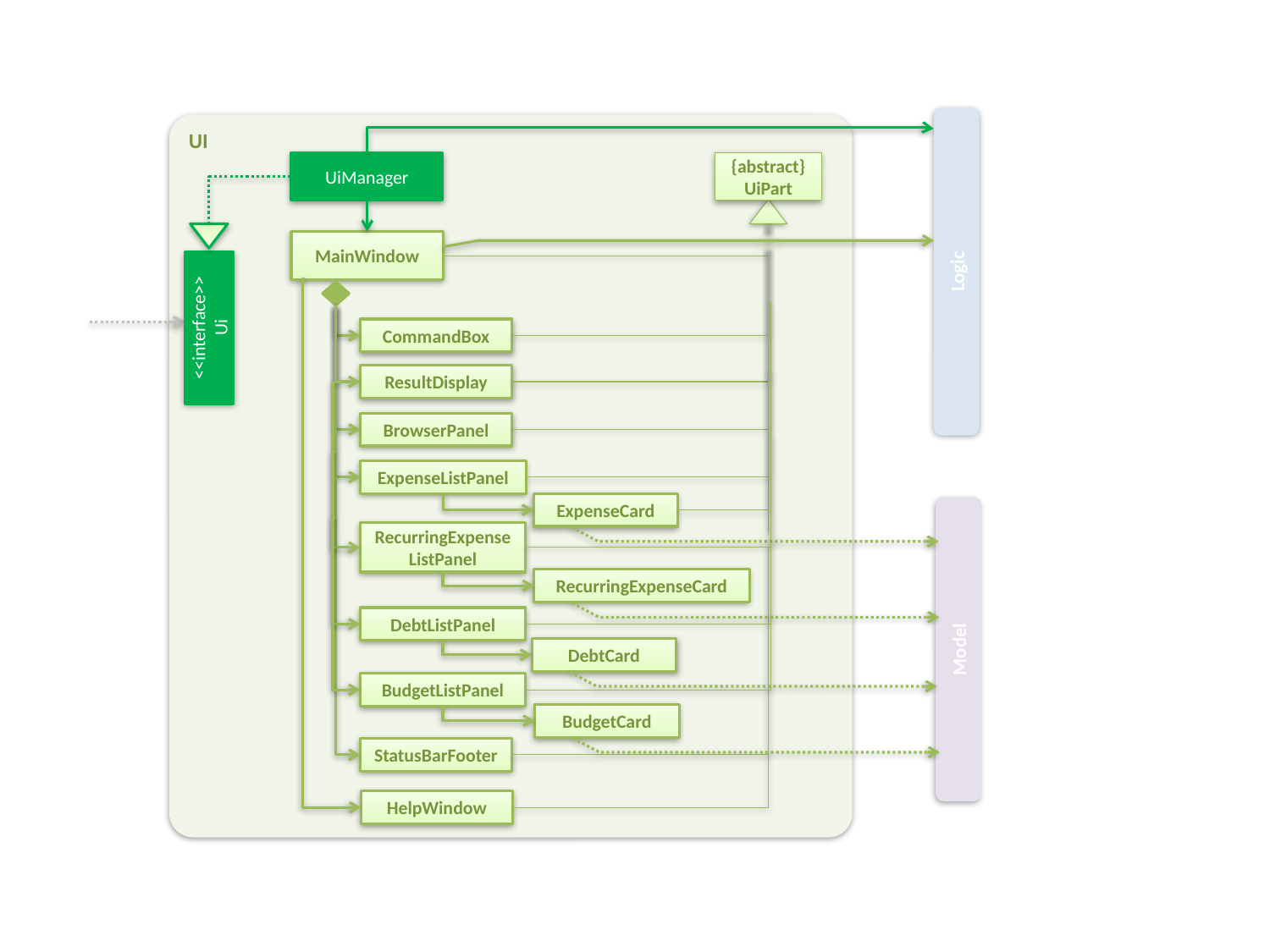

UI
UiManager
{abstract}
UiPart

MainWindow

Logic

<<interface>>
Ui
CommandBox
ResultDisplay
BrowserPanel
ExpenseListPanel
ExpenseCard
RecurringExpenseListPanel

RecurringExpenseCard

DebtListPanel
Model
DebtCard

BudgetListPanel
BudgetCard

StatusBarFooter
HelpWindow